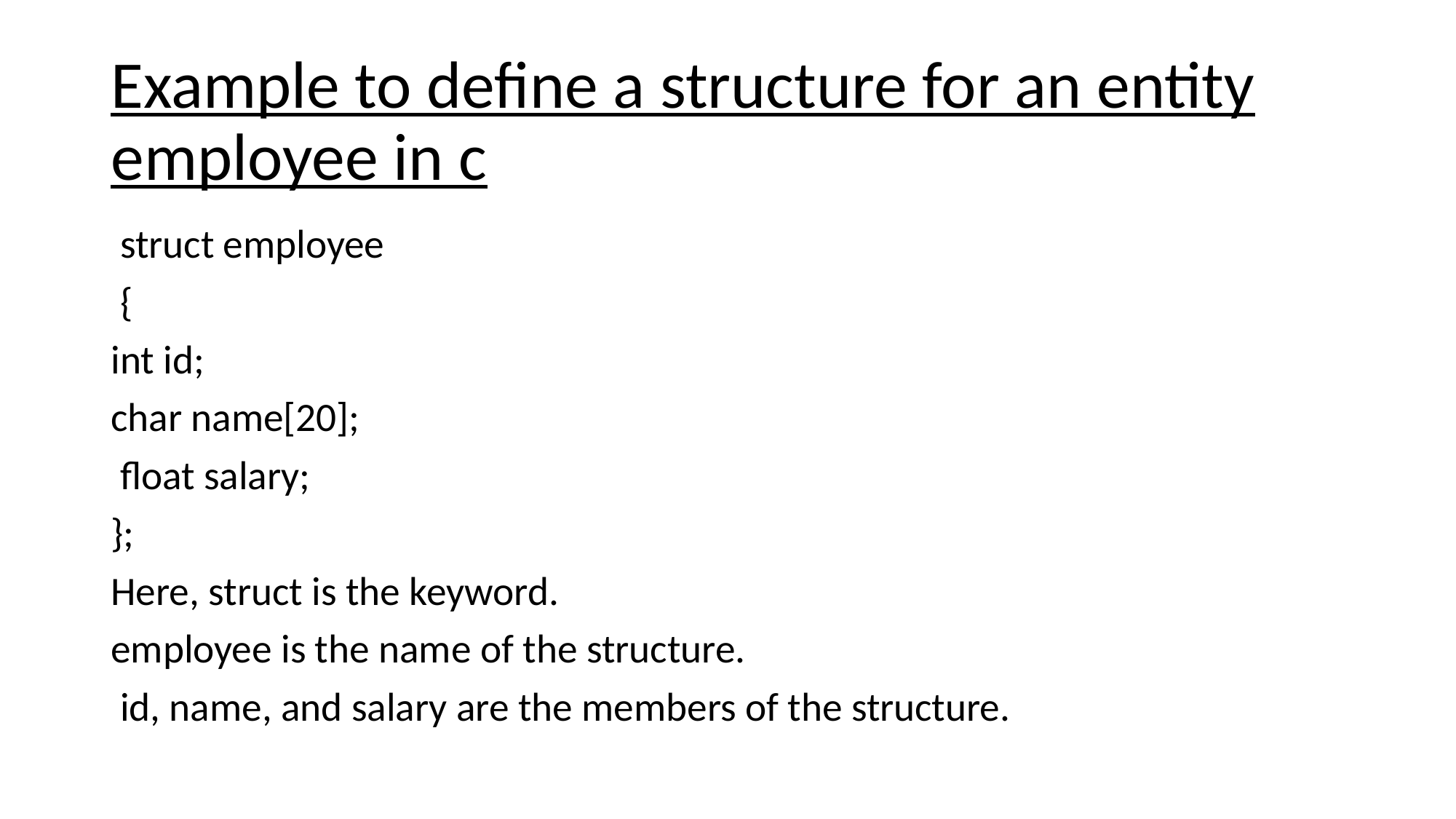

# Example to define a structure for an entity employee in c
 struct employee
 {
int id;
char name[20];
 float salary;
};
Here, struct is the keyword.
employee is the name of the structure.
 id, name, and salary are the members of the structure.